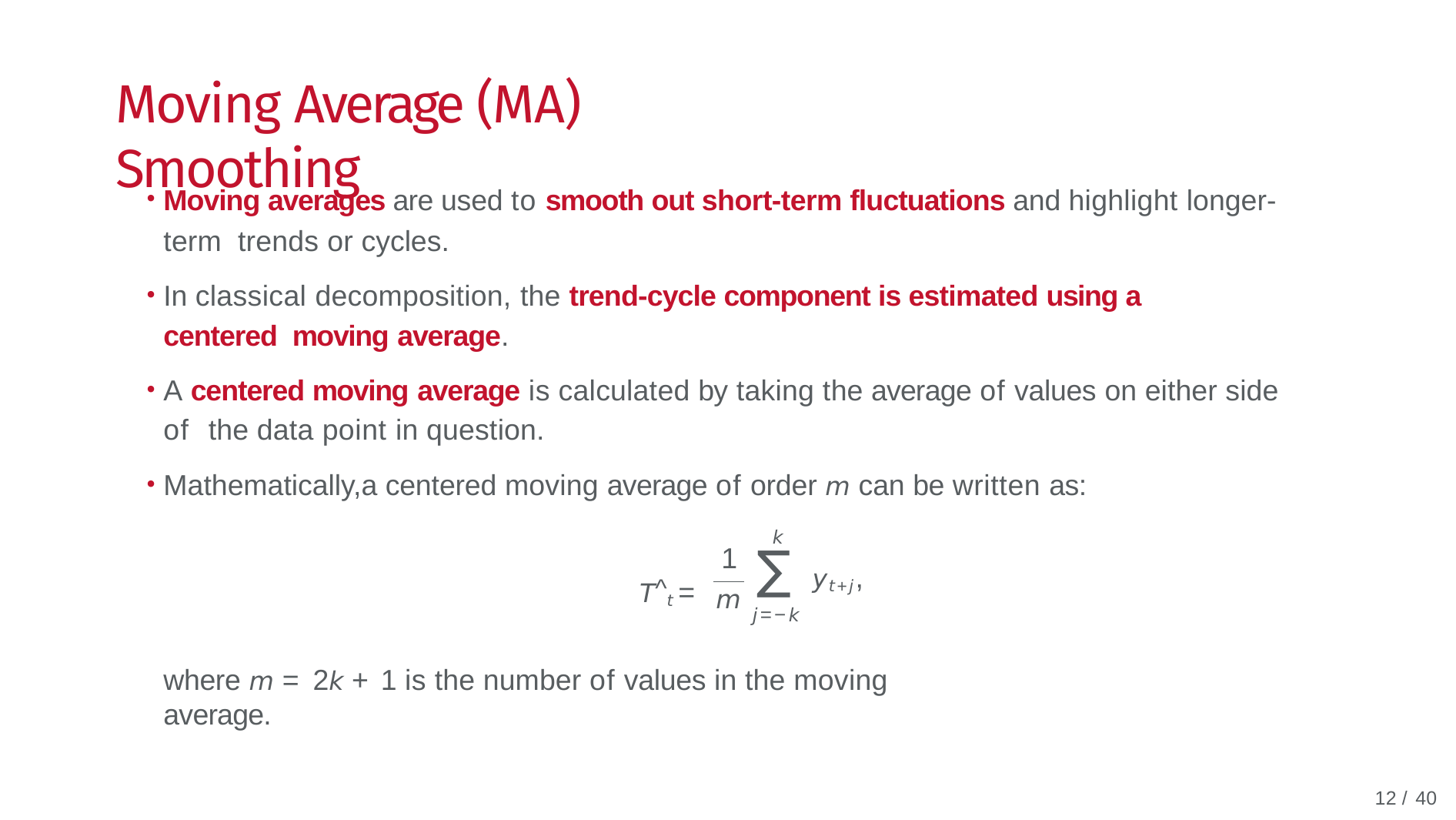

# Moving Average (MA) Smoothing
Moving averages are used to smooth out short-term fluctuations and highlight longer-term  trends or cycles.
In classical decomposition, the trend-cycle component is estimated using a centered  moving average.
A centered moving average is calculated by taking the average of values on either side of  the data point in question.
Mathematically,a centered moving average of order m can be written as:
1
m
k
∑ yt+j,
j=−k
T^t =

where m = 2k + 1 is the number of values in the moving average.
12 / 40